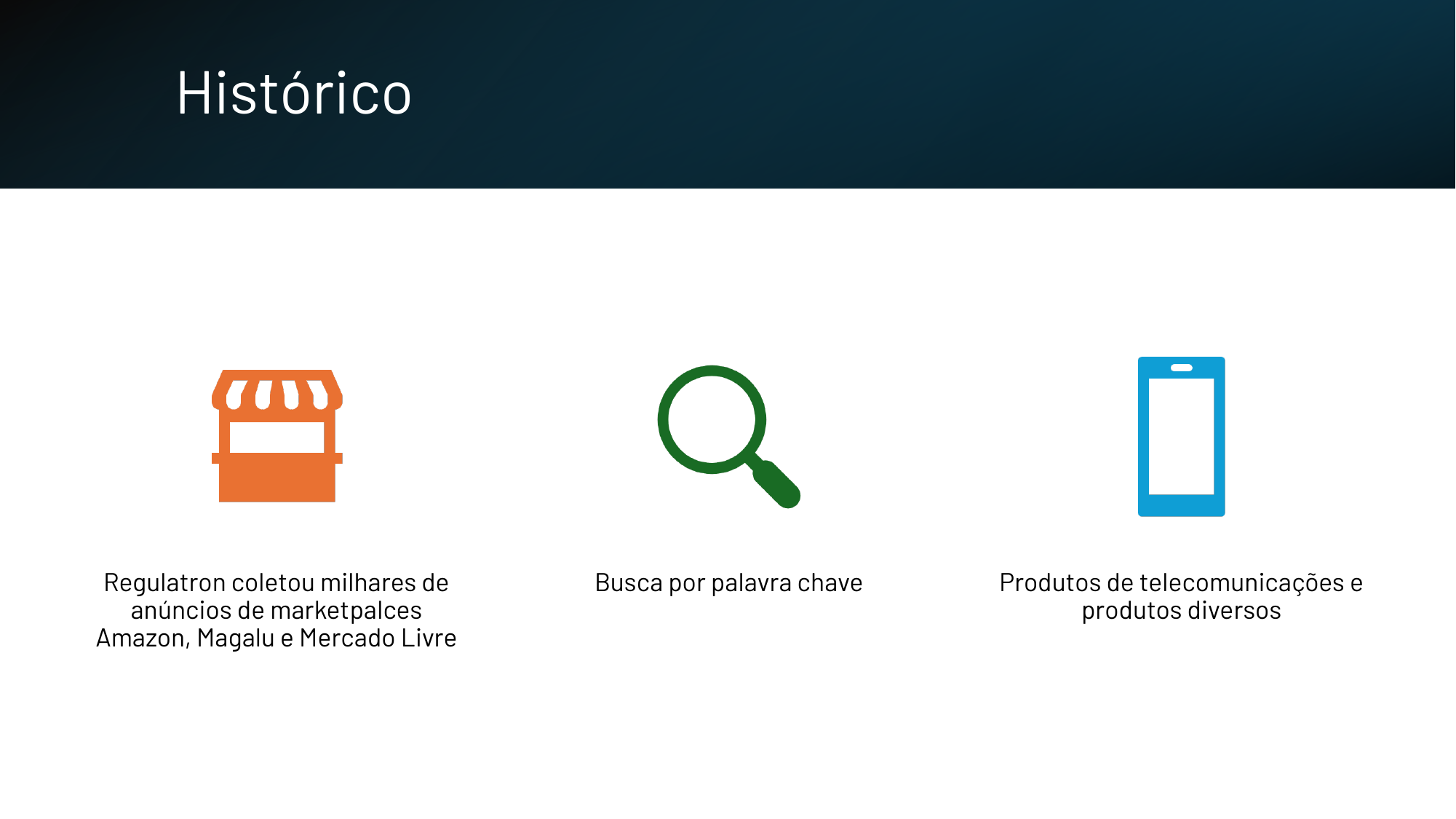

# Histórico
Regulatron coletou milhares de anúncios de marketpalces Amazon, Magalu e Mercado Livre
Busca por palavra chave
Produtos de telecomunicações e produtos diversos